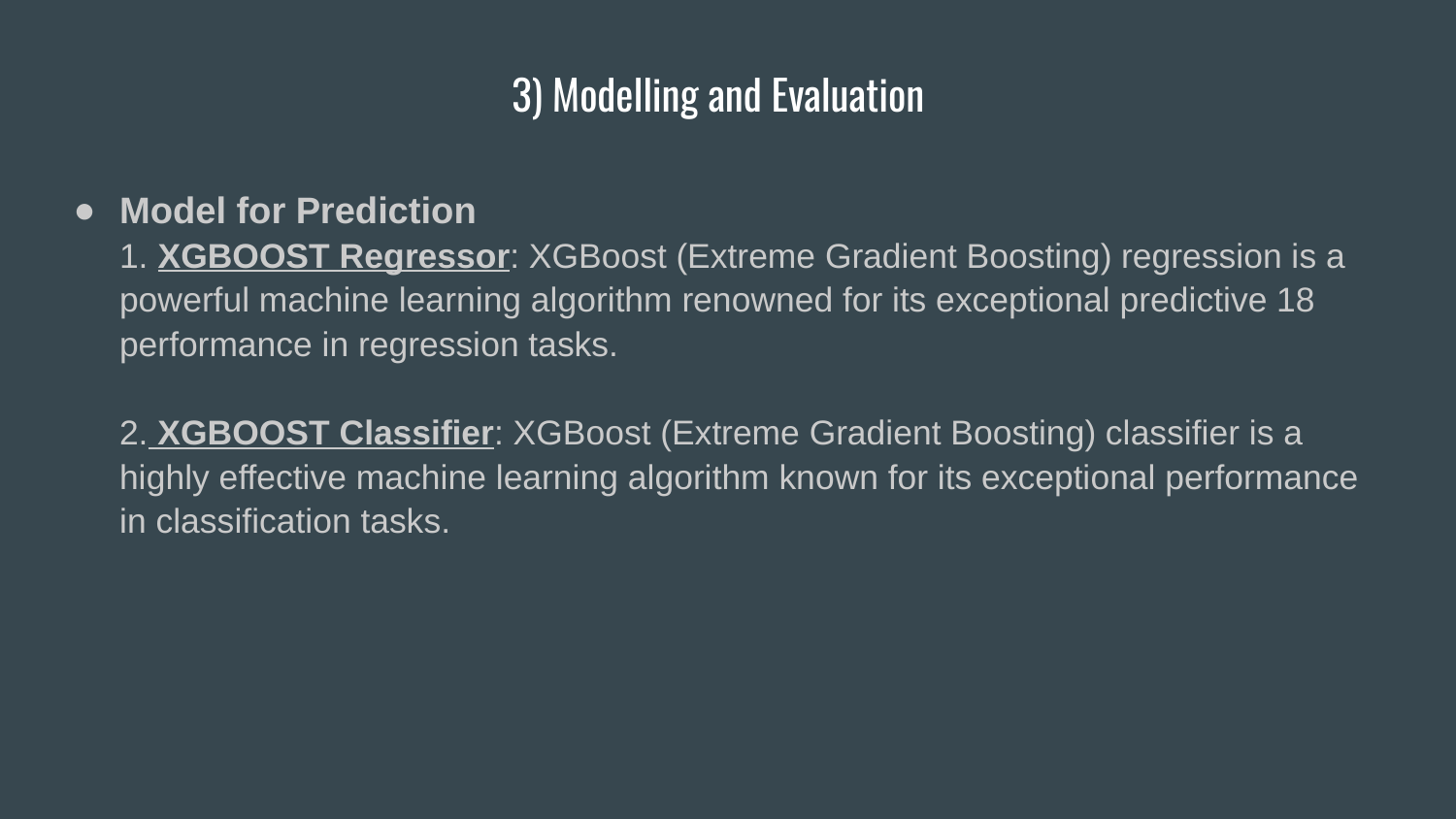

# 3) Modelling and Evaluation
Model for Prediction
1. XGBOOST Regressor: XGBoost (Extreme Gradient Boosting) regression is a powerful machine learning algorithm renowned for its exceptional predictive 18 performance in regression tasks.

2. XGBOOST Classifier: XGBoost (Extreme Gradient Boosting) classifier is a highly effective machine learning algorithm known for its exceptional performance in classification tasks.